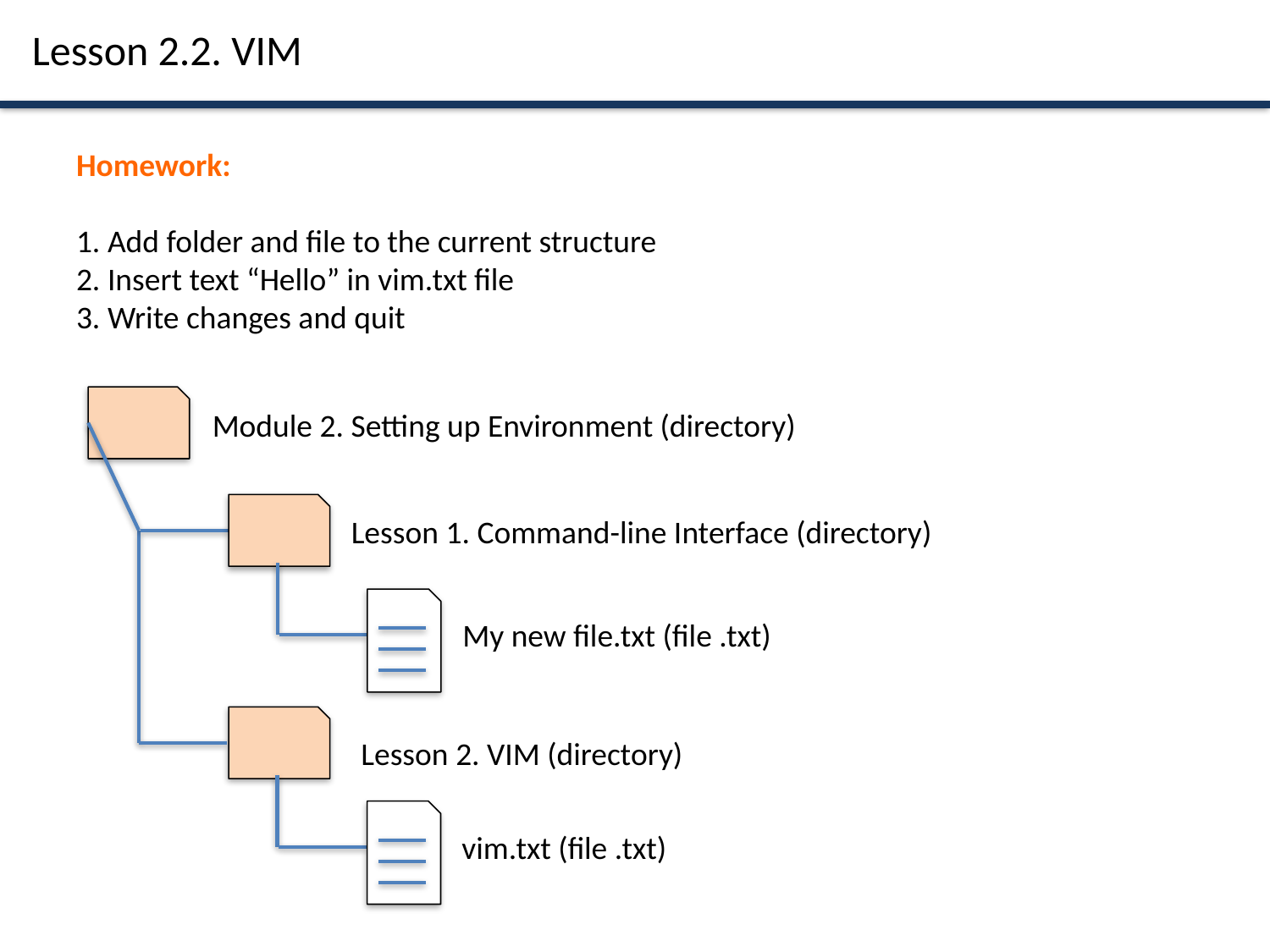

Lesson 2.2. VIM
Homework:
1. Add folder and file to the current structure
2. Insert text “Hello” in vim.txt file
3. Write changes and quit

Module 2. Setting up Environment (directory)

Lesson 1. Command-line Interface (directory)

My new file.txt (file .txt)

Lesson 2. VIM (directory)

vim.txt (file .txt)